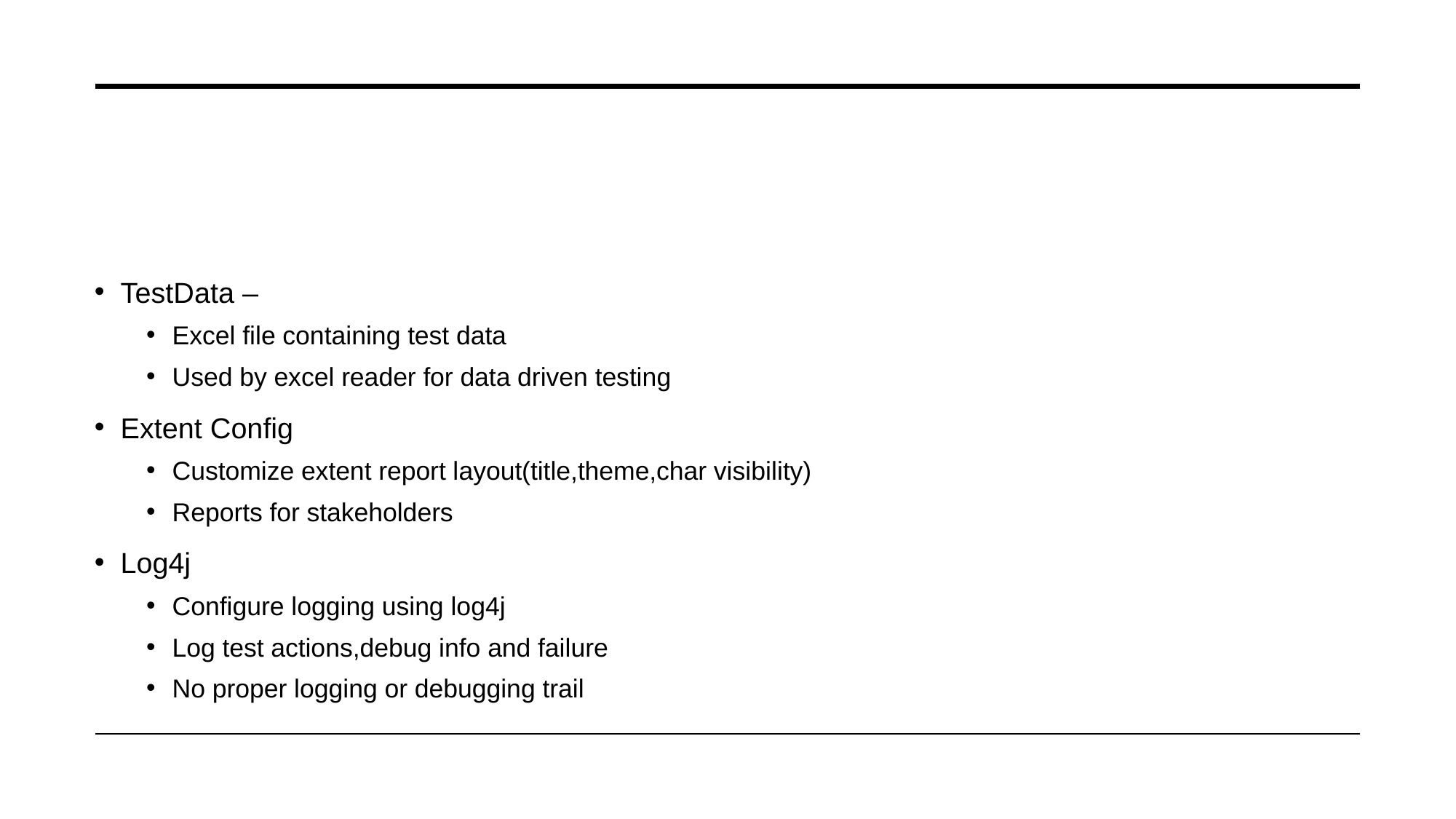

TestData –
Excel file containing test data
Used by excel reader for data driven testing
Extent Config
Customize extent report layout(title,theme,char visibility)
Reports for stakeholders
Log4j
Configure logging using log4j
Log test actions,debug info and failure
No proper logging or debugging trail